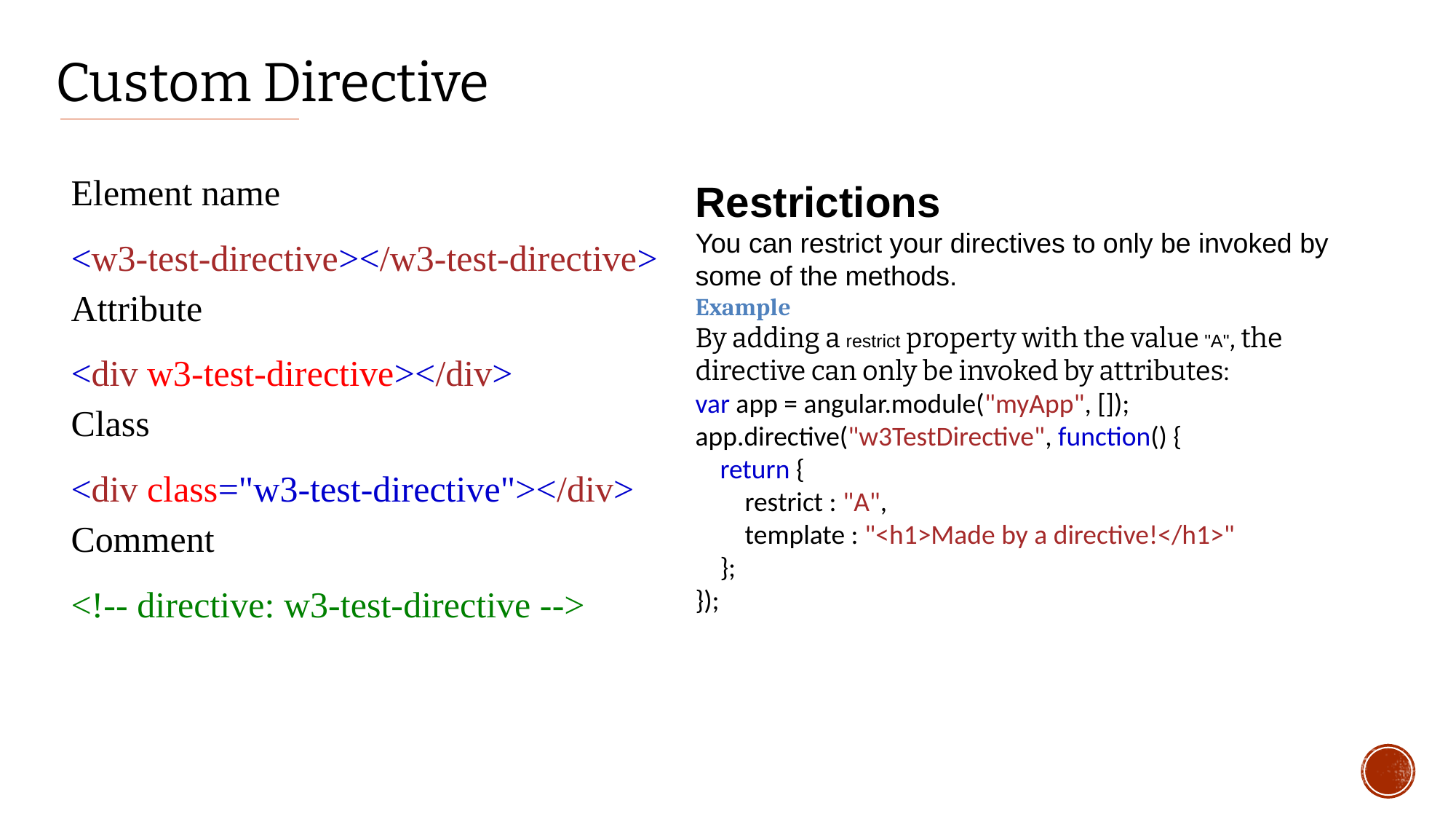

Custom Directive
Element name
<w3-test-directive></w3-test-directive>
Attribute
<div w3-test-directive></div>
Class
<div class="w3-test-directive"></div>
Comment
<!-- directive: w3-test-directive -->
Restrictions
You can restrict your directives to only be invoked by some of the methods.
Example
By adding a restrict property with the value "A", the directive can only be invoked by attributes:
var app = angular.module("myApp", []);
app.directive("w3TestDirective", function() {
    return {
        restrict : "A",
        template : "<h1>Made by a directive!</h1>"
    };
});